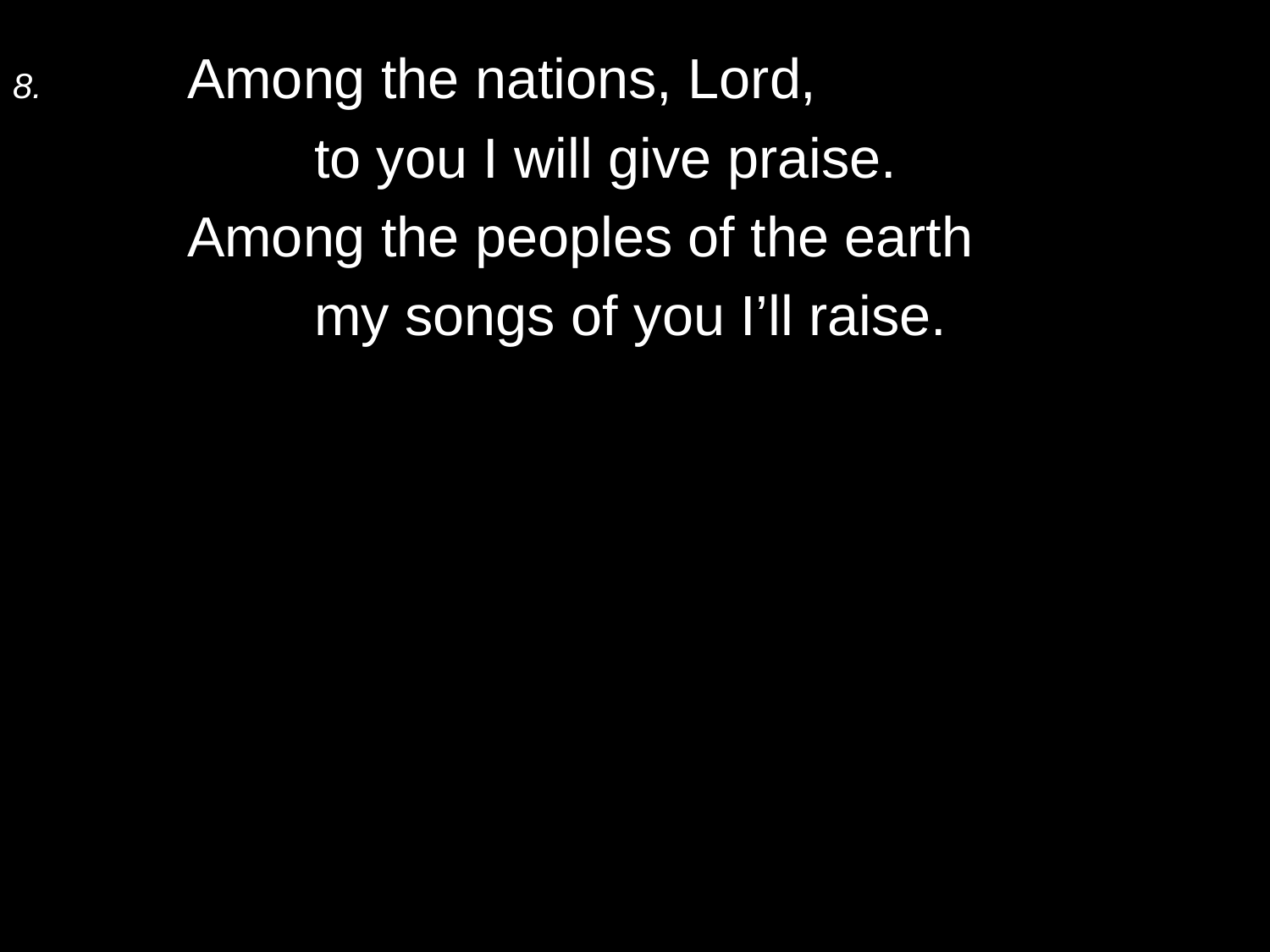

8.	Among the nations, Lord,
		to you I will give praise.
	Among the peoples of the earth
		my songs of you I’ll raise.